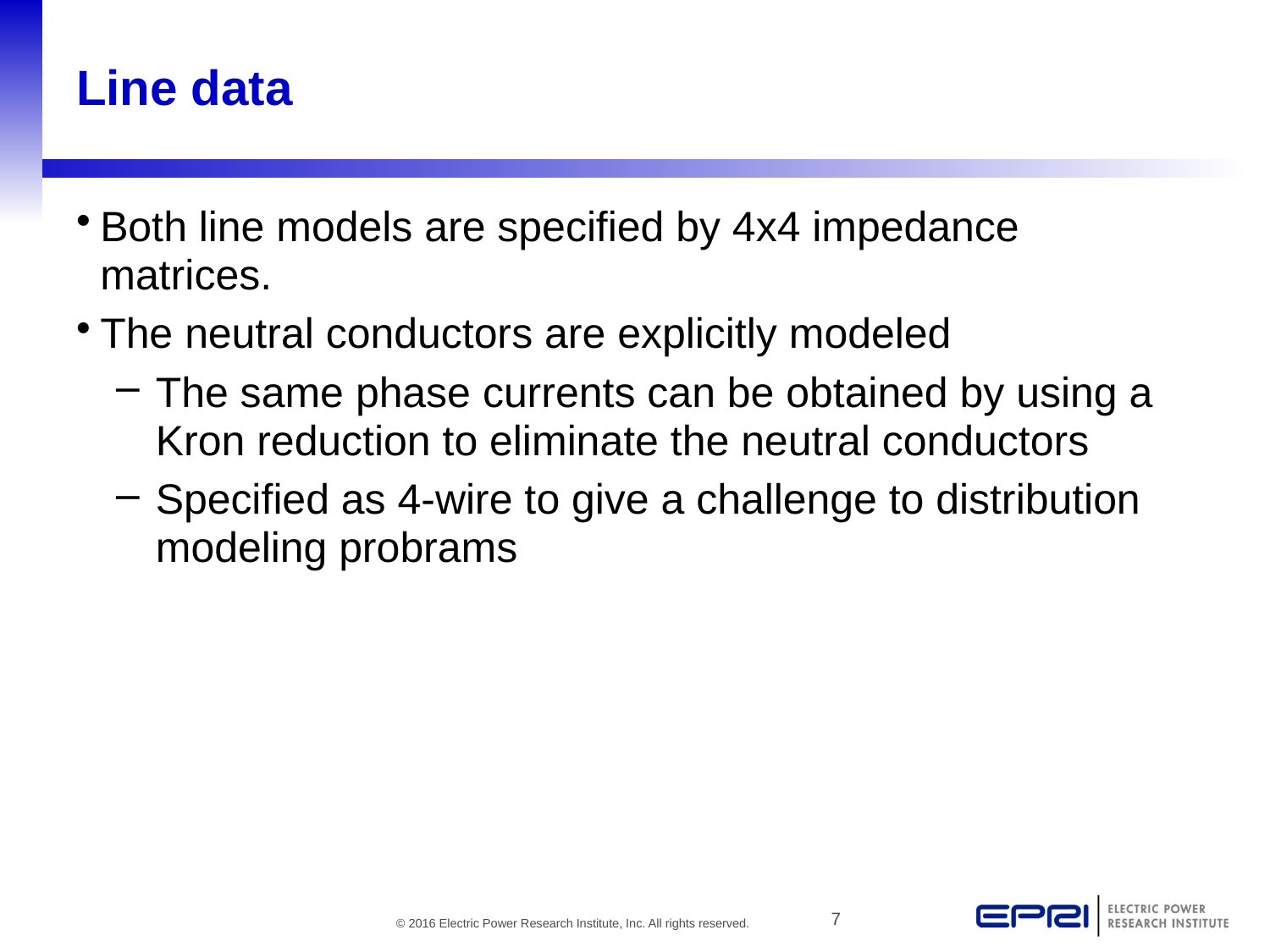

# Line data
Both line models are specified by 4x4 impedance matrices.
The neutral conductors are explicitly modeled
The same phase currents can be obtained by using a Kron reduction to eliminate the neutral conductors
Specified as 4-wire to give a challenge to distribution modeling probrams